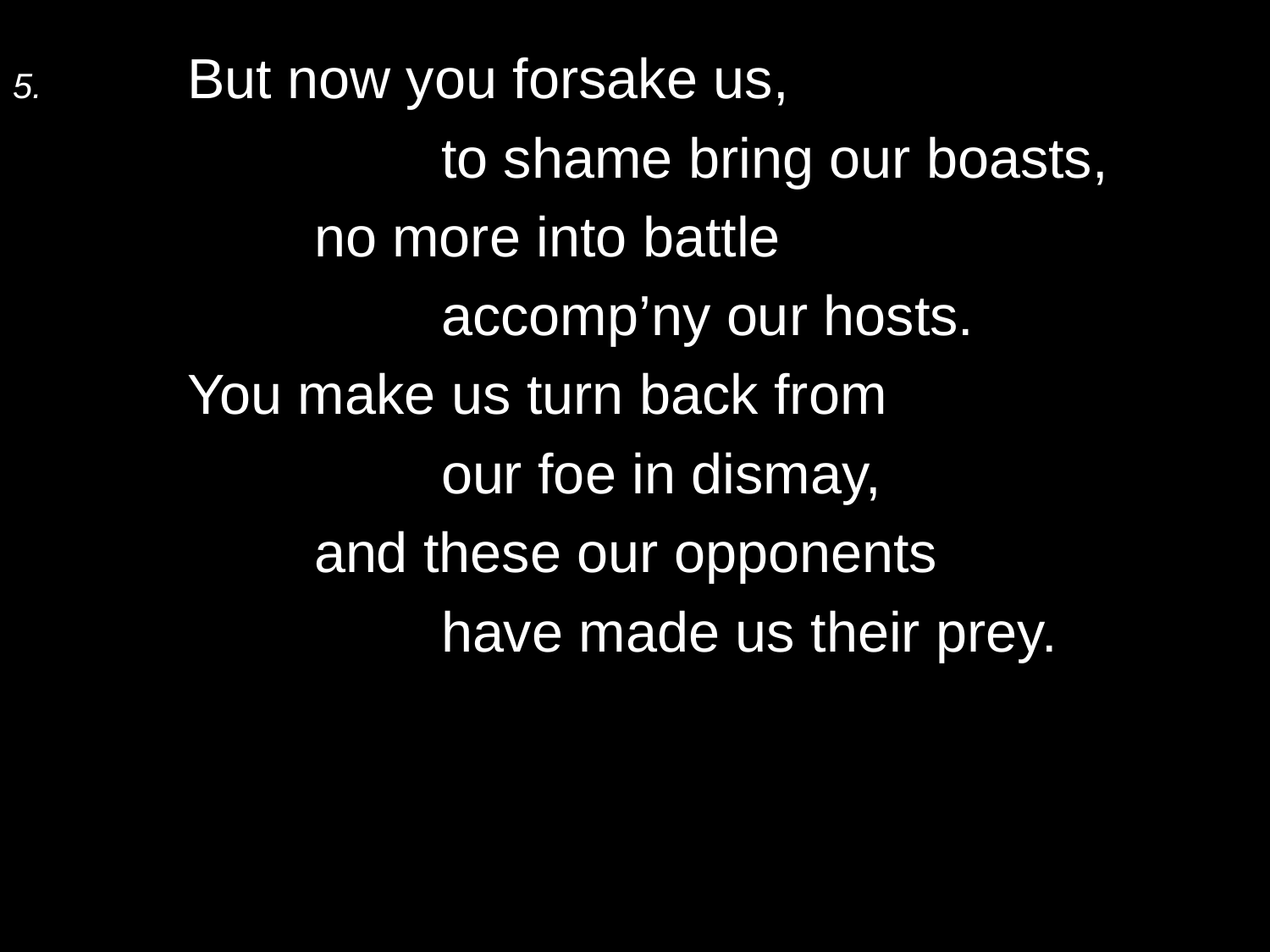

5.	But now you forsake us,
			to shame bring our boasts,
		no more into battle
			accomp’ny our hosts.
	You make us turn back from
			our foe in dismay,
		and these our opponents
			have made us their prey.